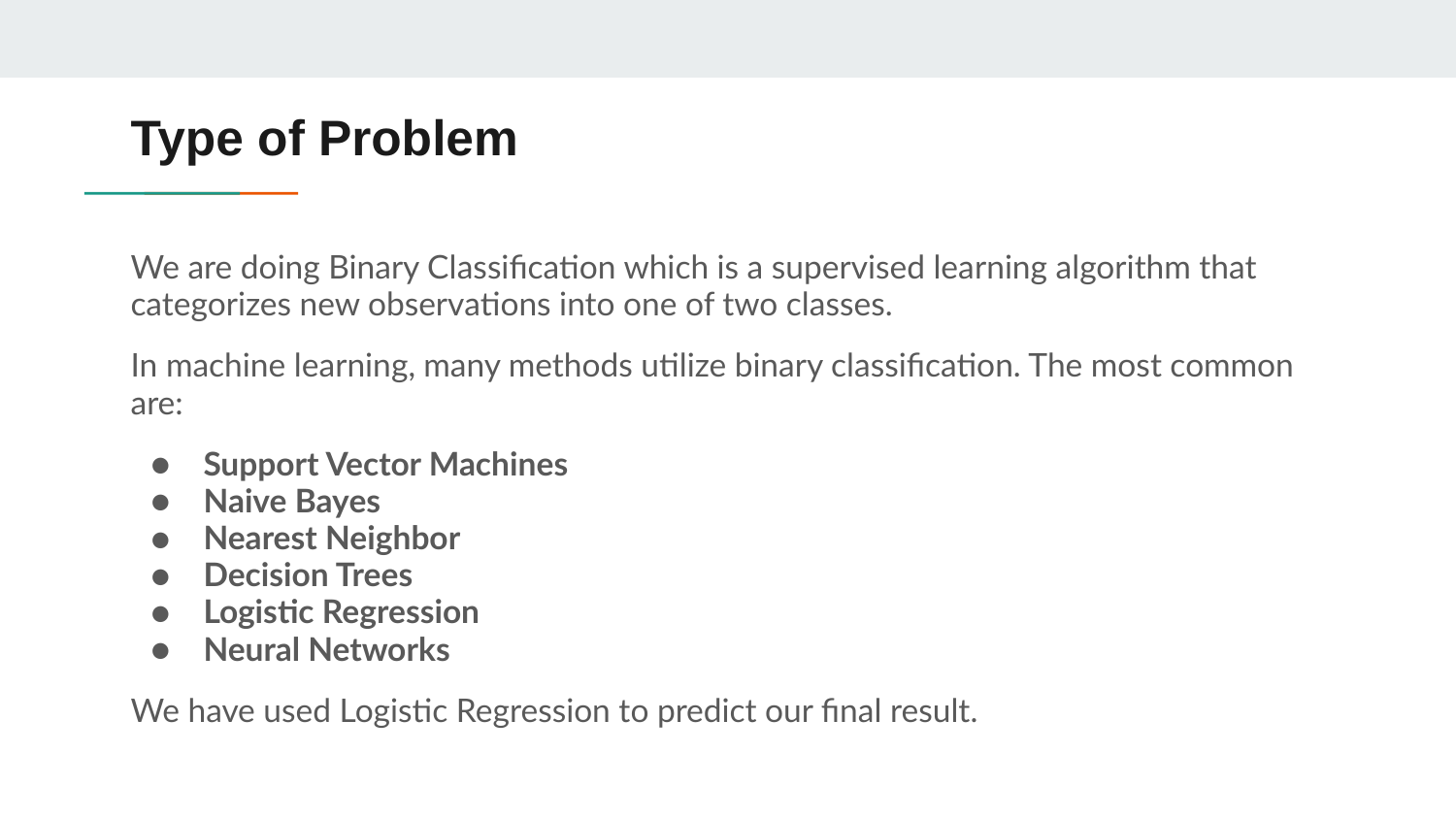

# Type of Problem
We are doing Binary Classification which is a supervised learning algorithm that categorizes new observations into one of two classes.
In machine learning, many methods utilize binary classification. The most common are:
Support Vector Machines
Naive Bayes
Nearest Neighbor
Decision Trees
Logistic Regression
Neural Networks
We have used Logistic Regression to predict our final result.